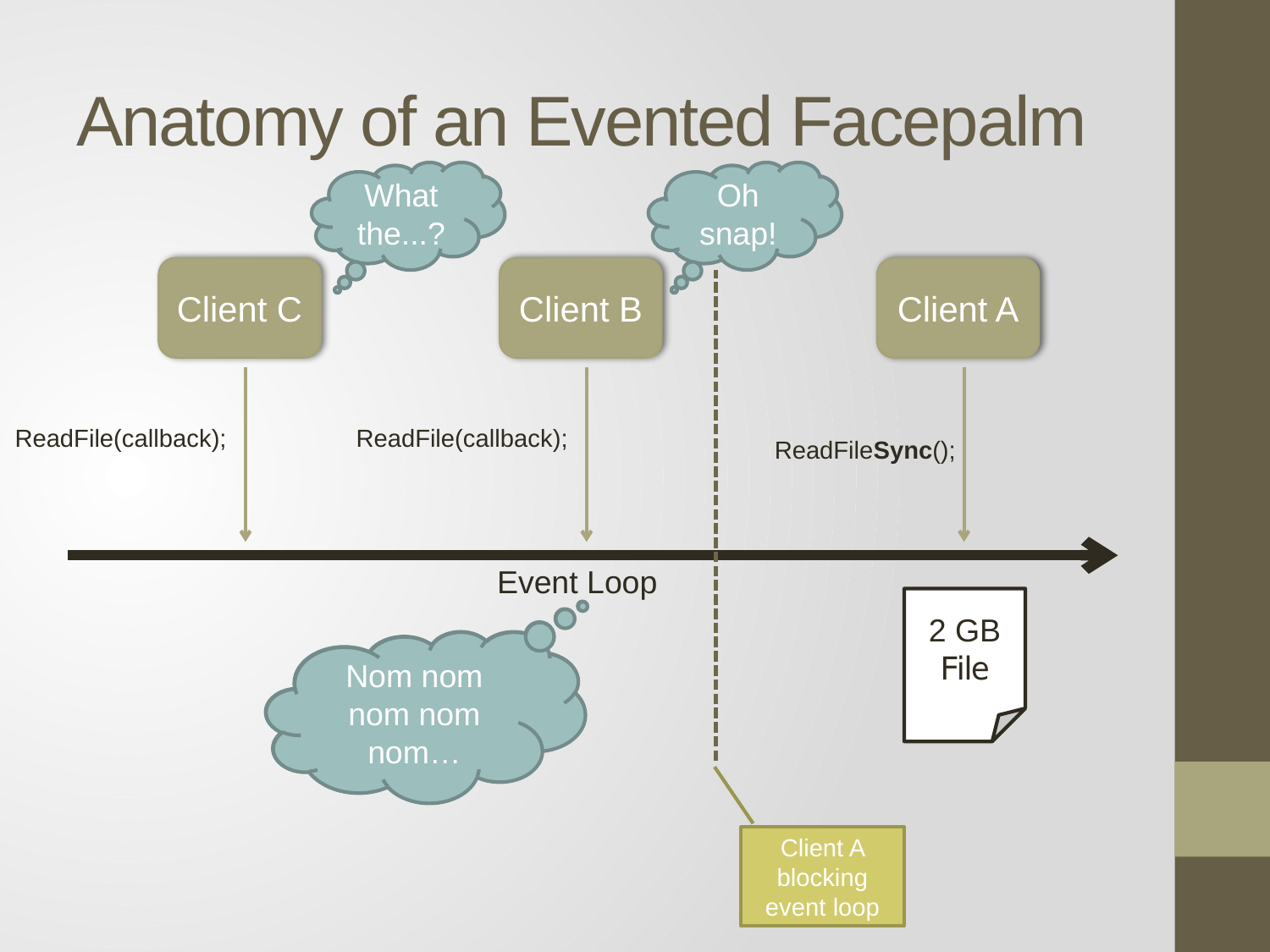

# Anatomy of an Evented Facepalm
What the...?
Oh snap!
Client C
Client B
Client A
ReadFile(callback);
ReadFile(callback);
ReadFileSync();
Event Loop
2 GB
File
Anybody have a Snickers?
Nom nom nom nom nom…
Client A blocking event loop